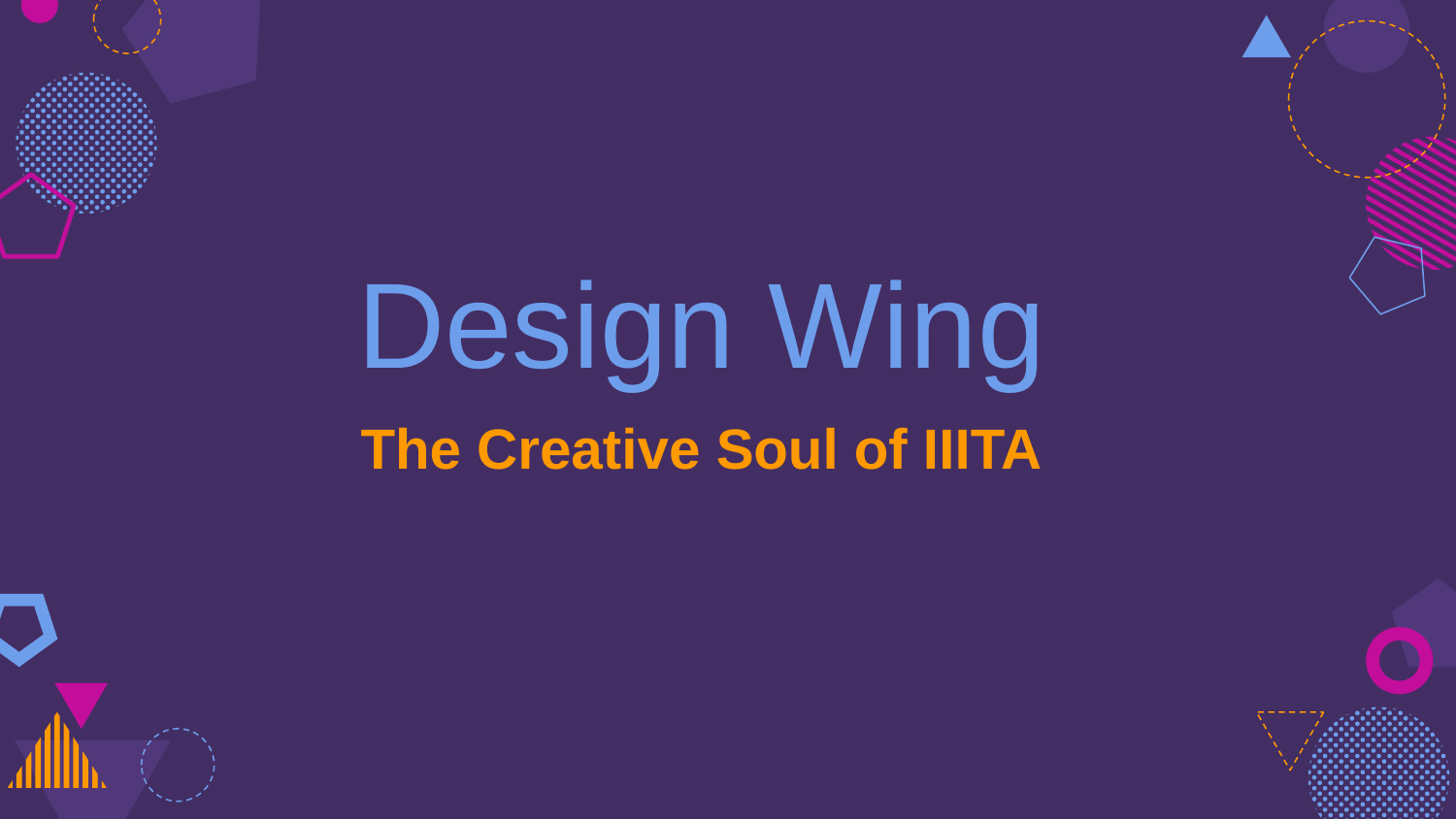

Design Wing
The Creative Soul of IIITA